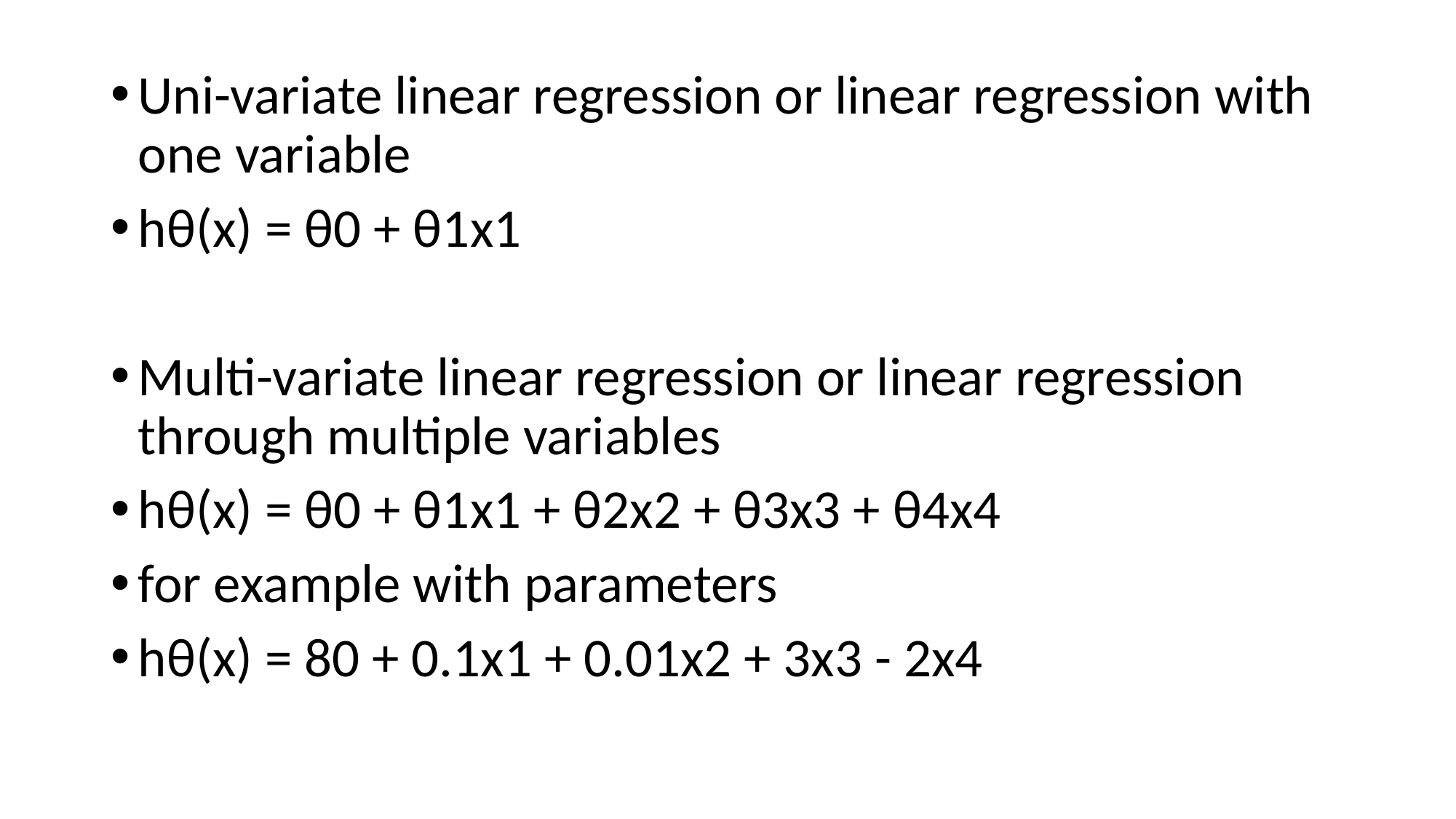

Uni-variate linear regression or linear regression with one variable
hθ(x) = θ0 + θ1x1

Multi-variate linear regression or linear regression through multiple variables
hθ(x) = θ0 + θ1x1 + θ2x2 + θ3x3 + θ4x4
for example with parameters
hθ(x) = 80 + 0.1x1 + 0.01x2 + 3x3 - 2x4